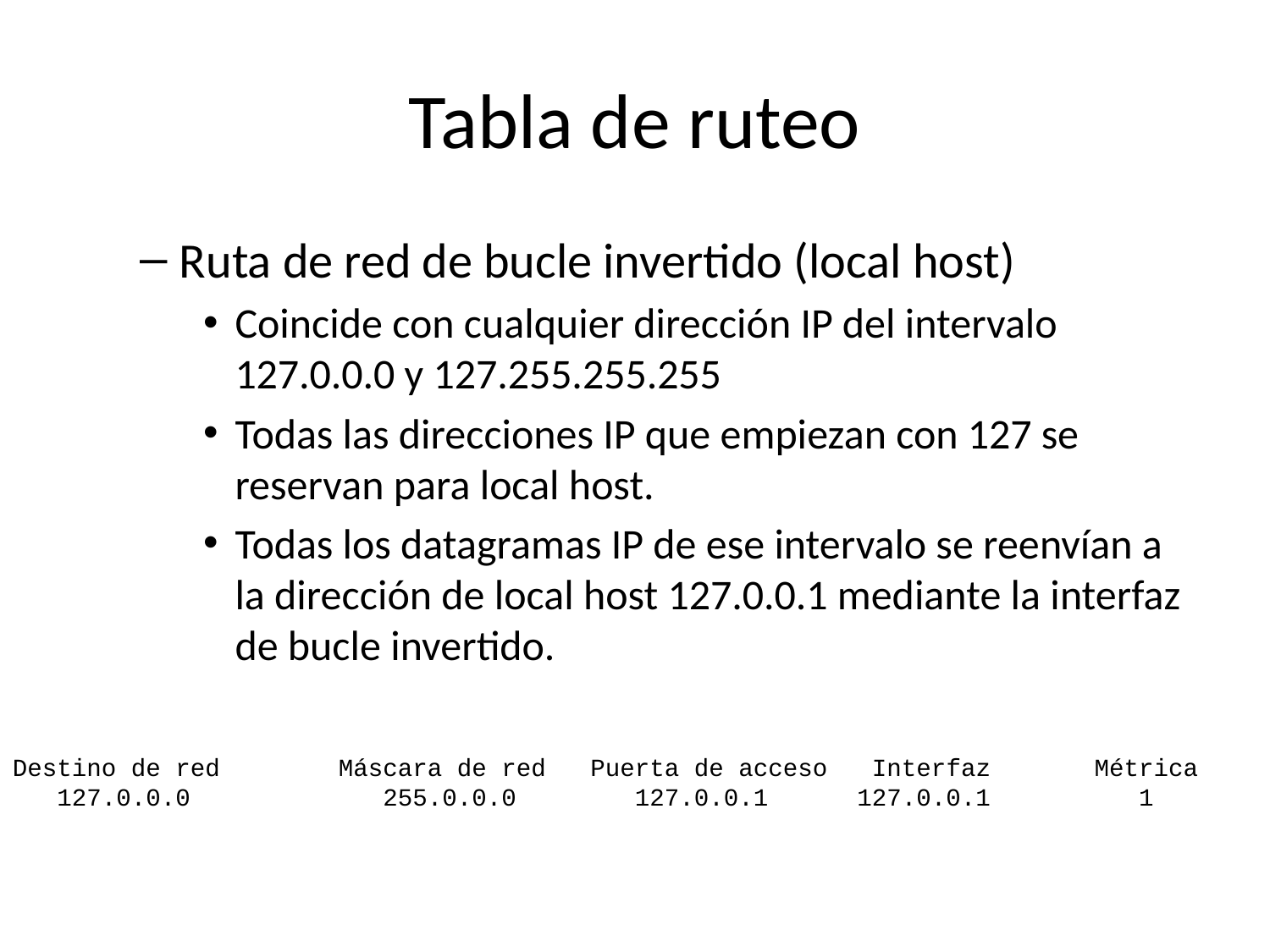

# Tabla de ruteo
Ruta de red de bucle invertido (local host)
Coincide con cualquier dirección IP del intervalo 127.0.0.0 y 127.255.255.255
Todas las direcciones IP que empiezan con 127 se reservan para local host.
Todas los datagramas IP de ese intervalo se reenvían a la dirección de local host 127.0.0.1 mediante la interfaz de bucle invertido.
Destino de red        Máscara de red   Puerta de acceso   Interfaz       Métrica
   127.0.0.0             255.0.0.0        127.0.0.1      127.0.0.1          1